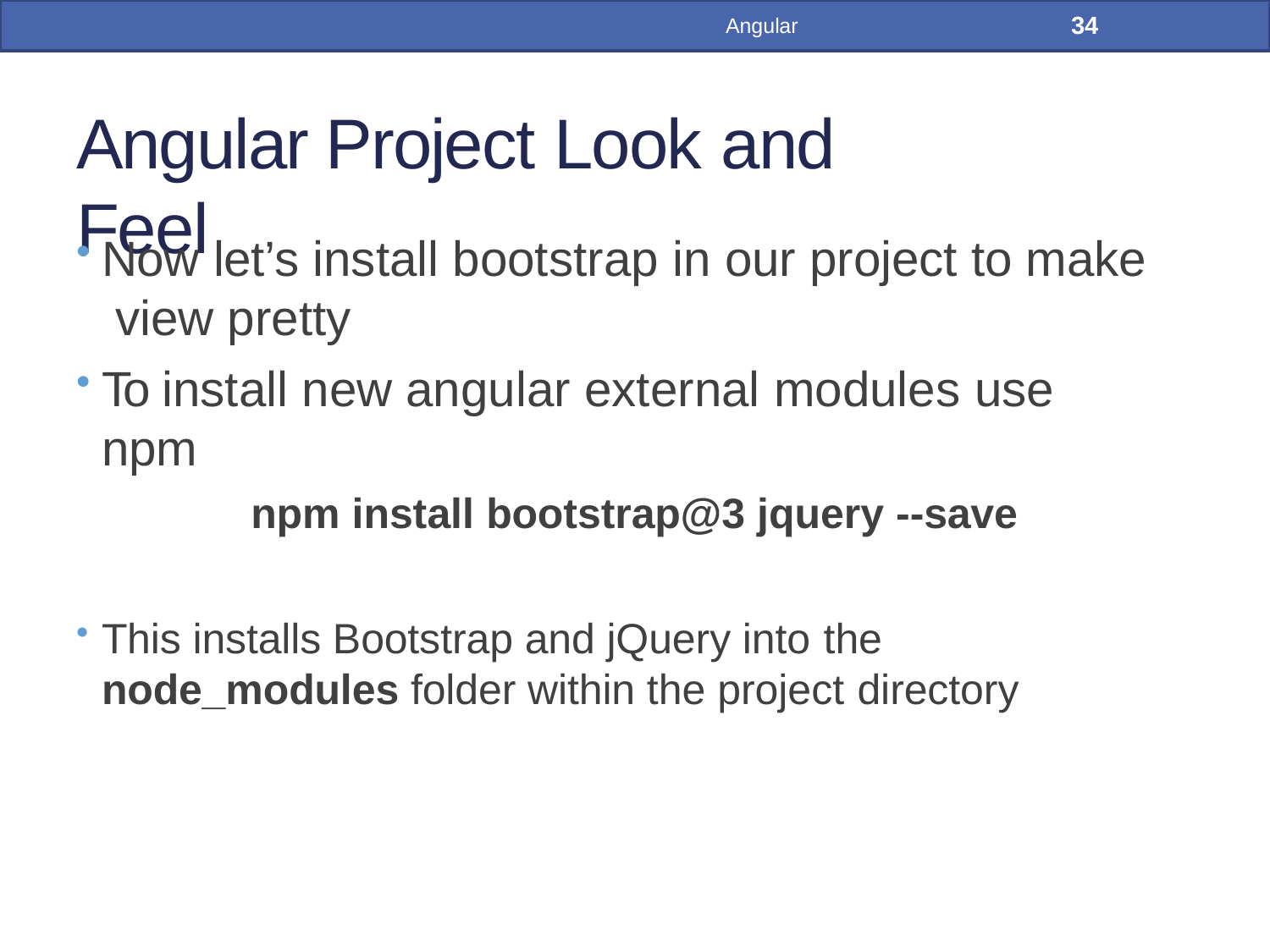

34
Angular
# Angular Project Look and Feel
Now let’s install bootstrap in our project to make  view pretty
To install new angular external modules use npm
npm install bootstrap@3 jquery --save

This installs Bootstrap and jQuery into the
node_modules folder within the project directory